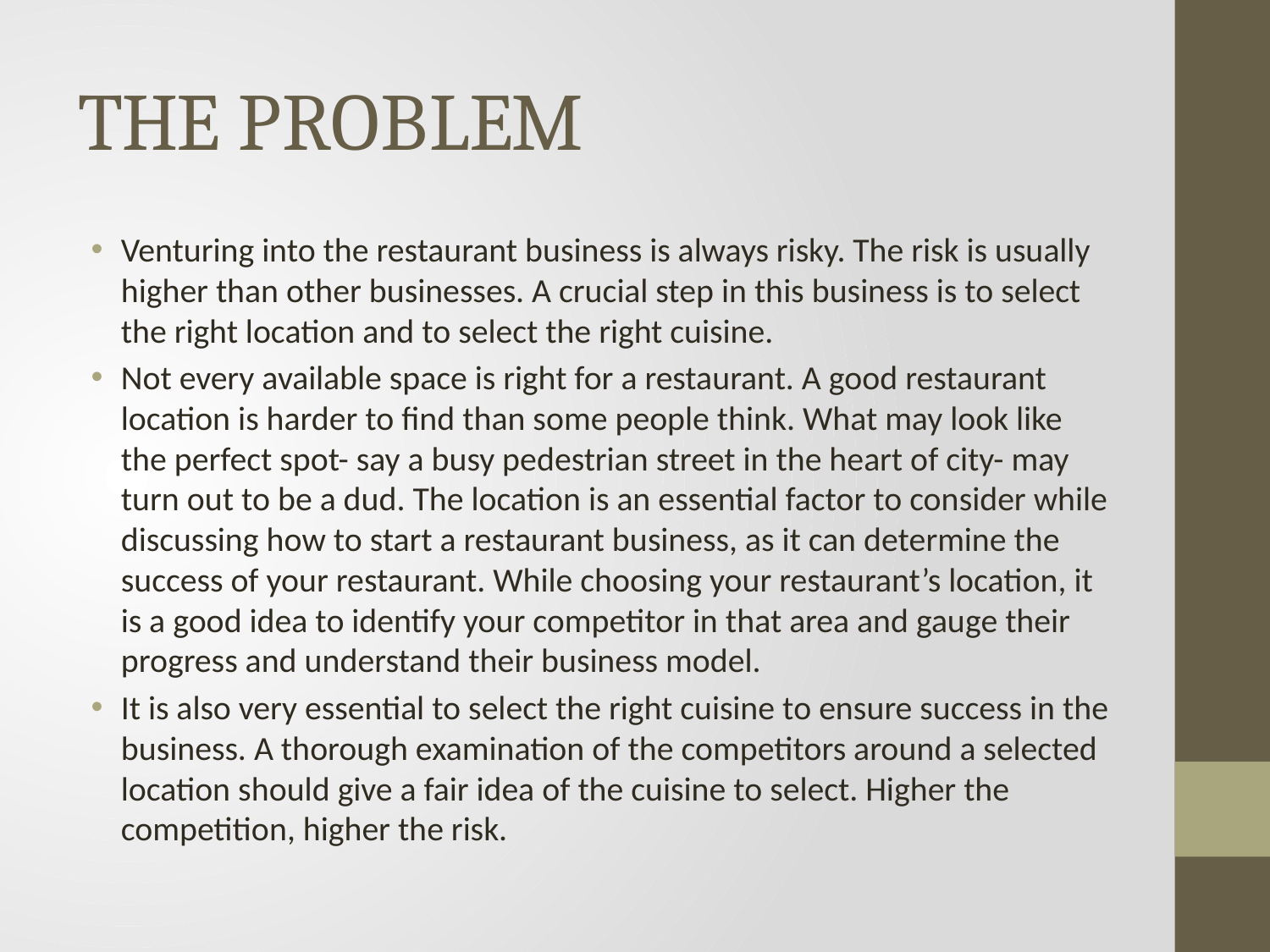

# THE PROBLEM
Venturing into the restaurant business is always risky. The risk is usually higher than other businesses. A crucial step in this business is to select the right location and to select the right cuisine.
Not every available space is right for a restaurant. A good restaurant location is harder to find than some people think. What may look like the perfect spot- say a busy pedestrian street in the heart of city- may turn out to be a dud. The location is an essential factor to consider while discussing how to start a restaurant business, as it can determine the success of your restaurant. While choosing your restaurant’s location, it is a good idea to identify your competitor in that area and gauge their progress and understand their business model.
It is also very essential to select the right cuisine to ensure success in the business. A thorough examination of the competitors around a selected location should give a fair idea of the cuisine to select. Higher the competition, higher the risk.